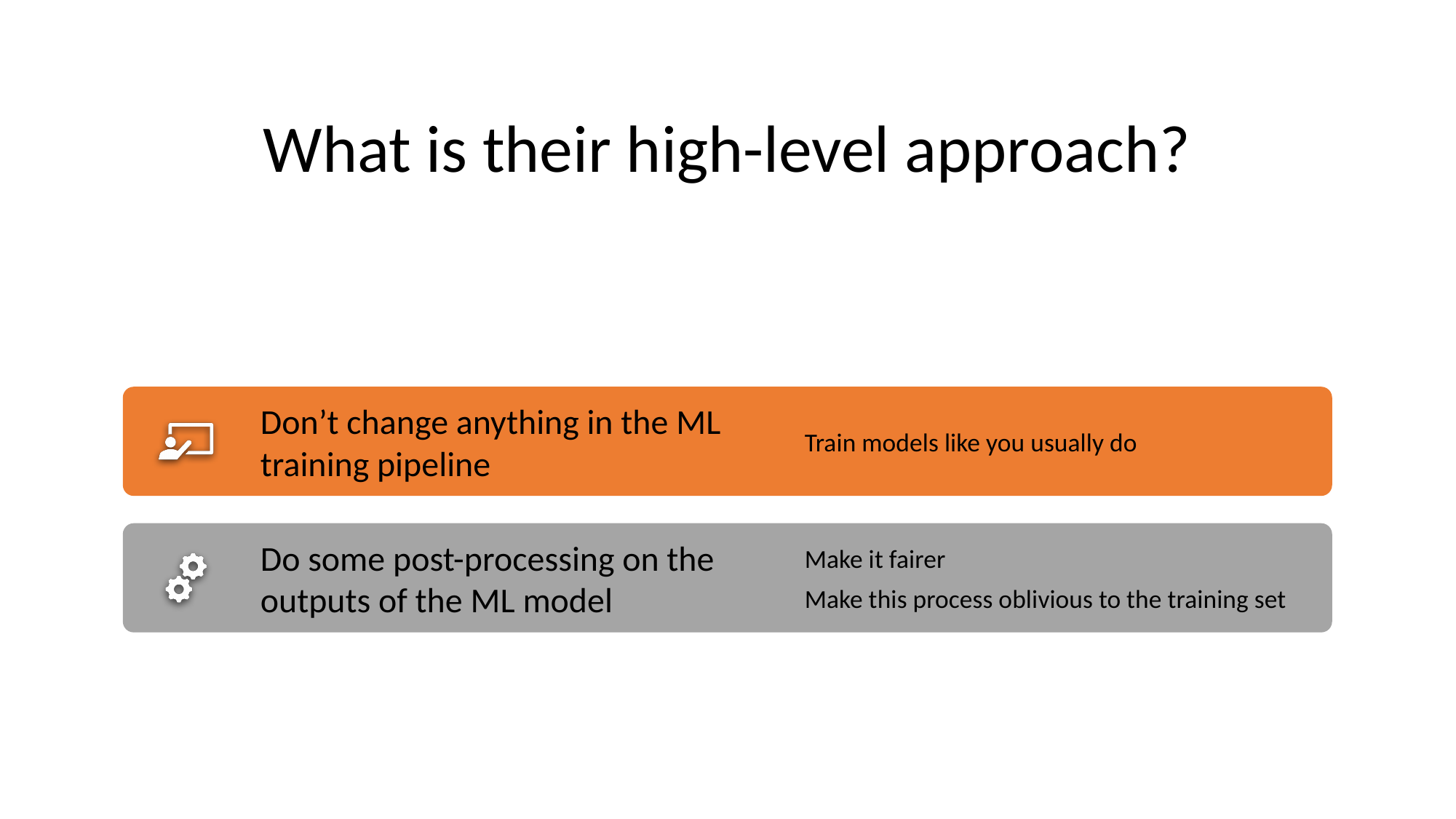

# What is their high-level approach?
Don’t change anything in the ML training pipeline
Train models like you usually do
Do some post-processing on the outputs of the ML model
Make it fairer
Make this process oblivious to the training set